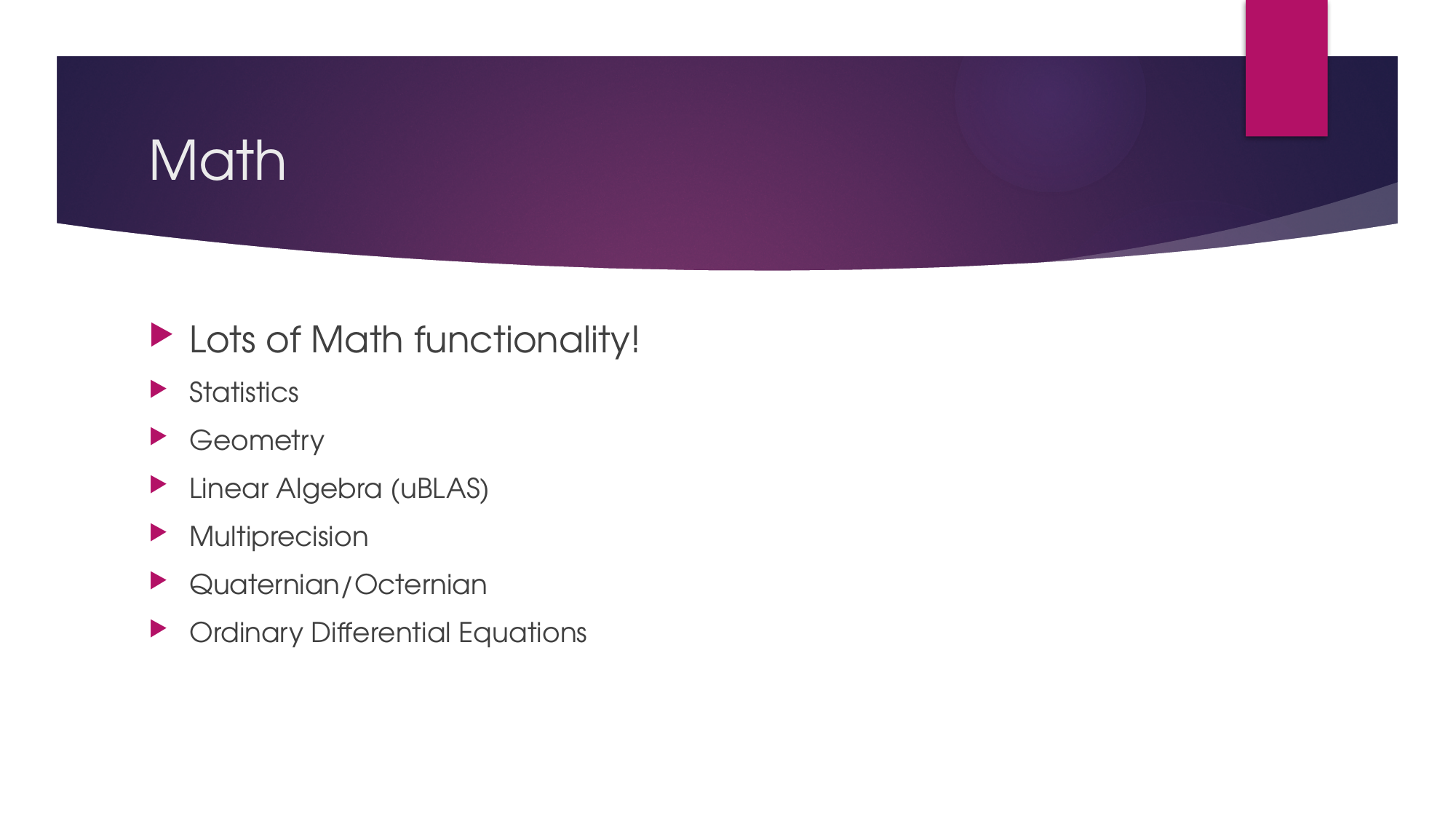

# Math
Lots of Math functionality!
Statistics
Geometry
Linear Algebra (uBLAS)
Multiprecision
Quaternian/Octernian
Ordinary Differential Equations